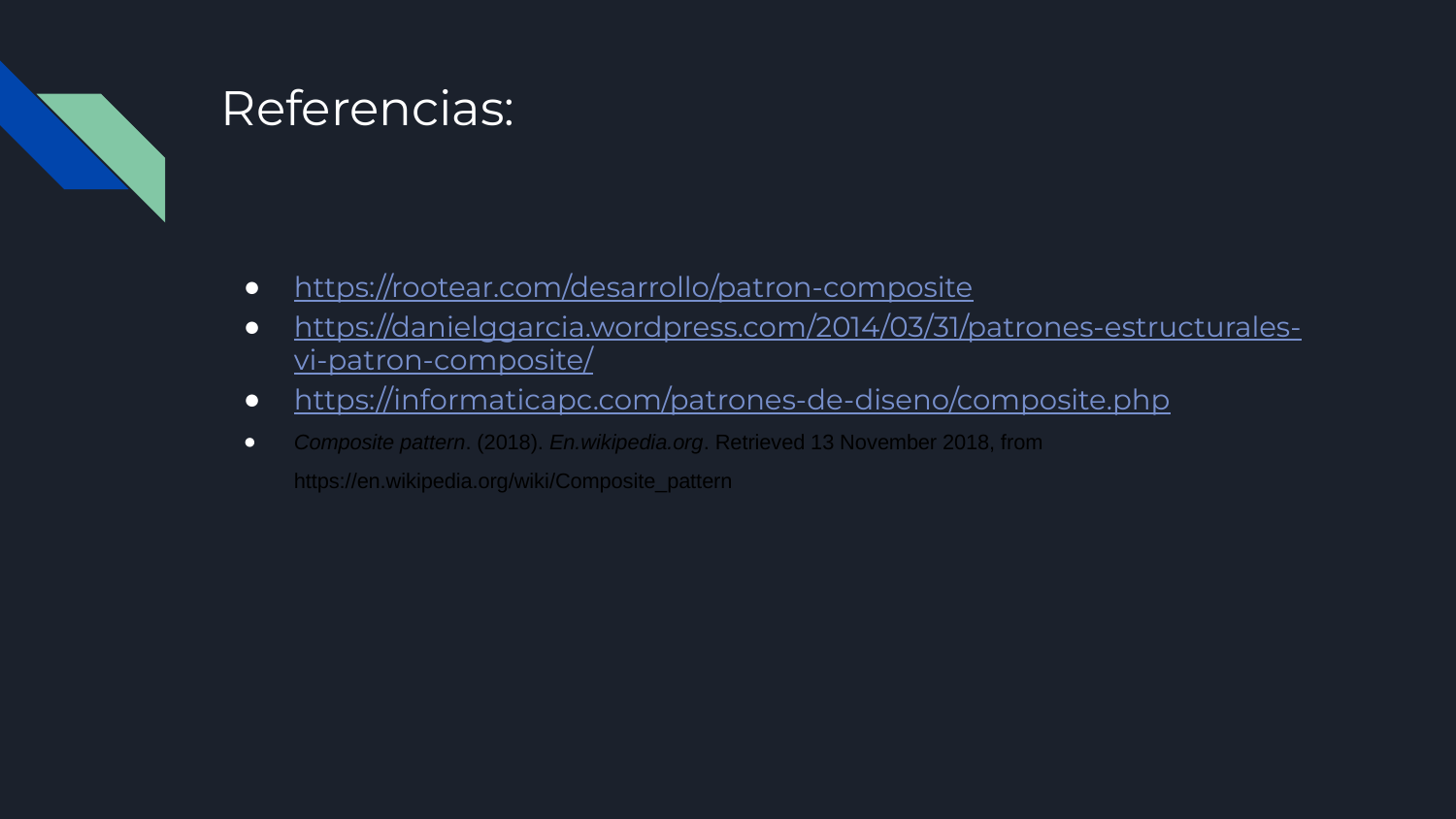

# Referencias:
https://rootear.com/desarrollo/patron-composite
https://danielggarcia.wordpress.com/2014/03/31/patrones-estructurales-vi-patron-composite/
https://informaticapc.com/patrones-de-diseno/composite.php
Composite pattern. (2018). En.wikipedia.org. Retrieved 13 November 2018, from https://en.wikipedia.org/wiki/Composite_pattern